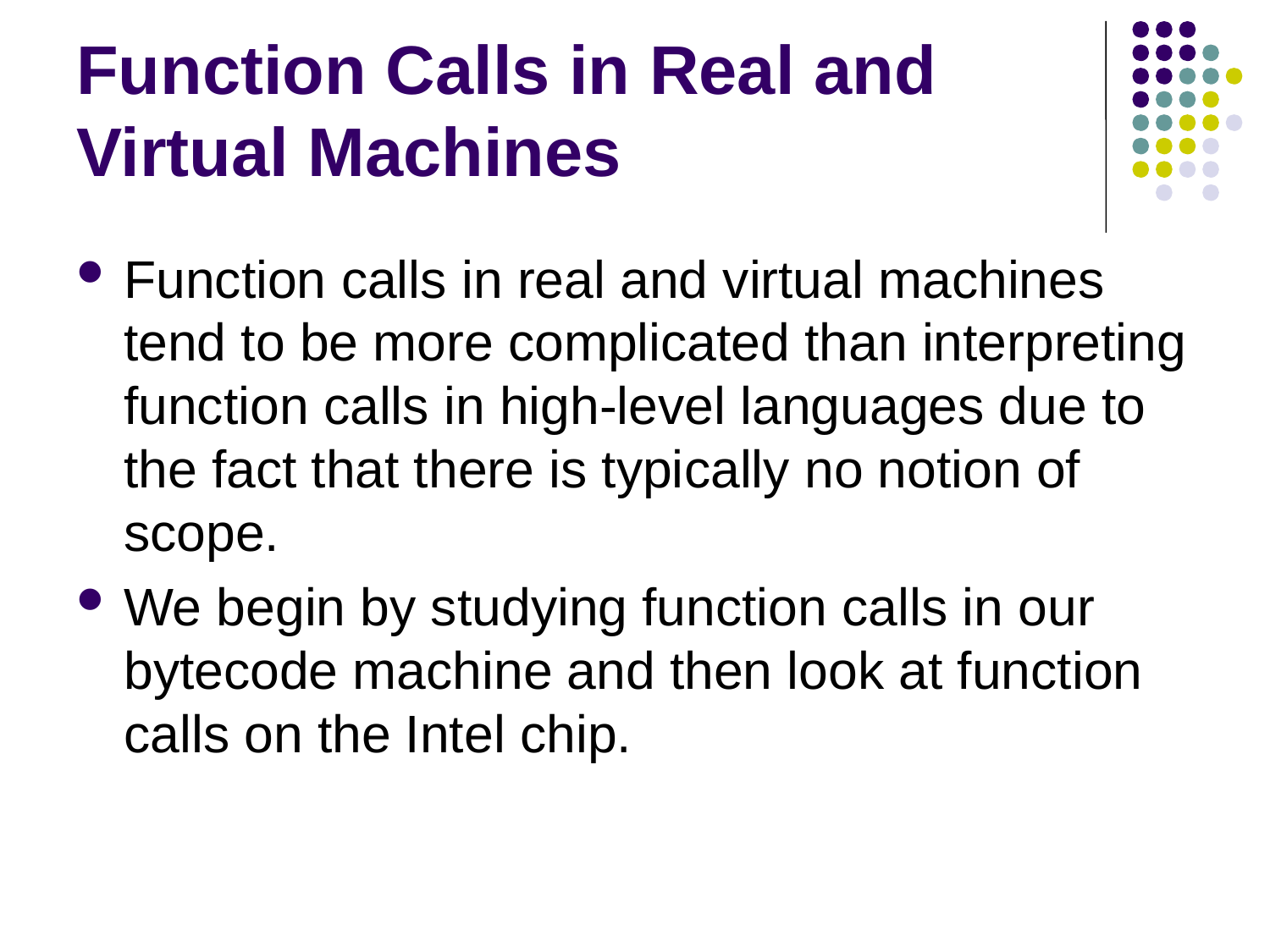

# Function Calls in Real and Virtual Machines
Function calls in real and virtual machines tend to be more complicated than interpreting function calls in high-level languages due to the fact that there is typically no notion of scope.
We begin by studying function calls in our bytecode machine and then look at function calls on the Intel chip.